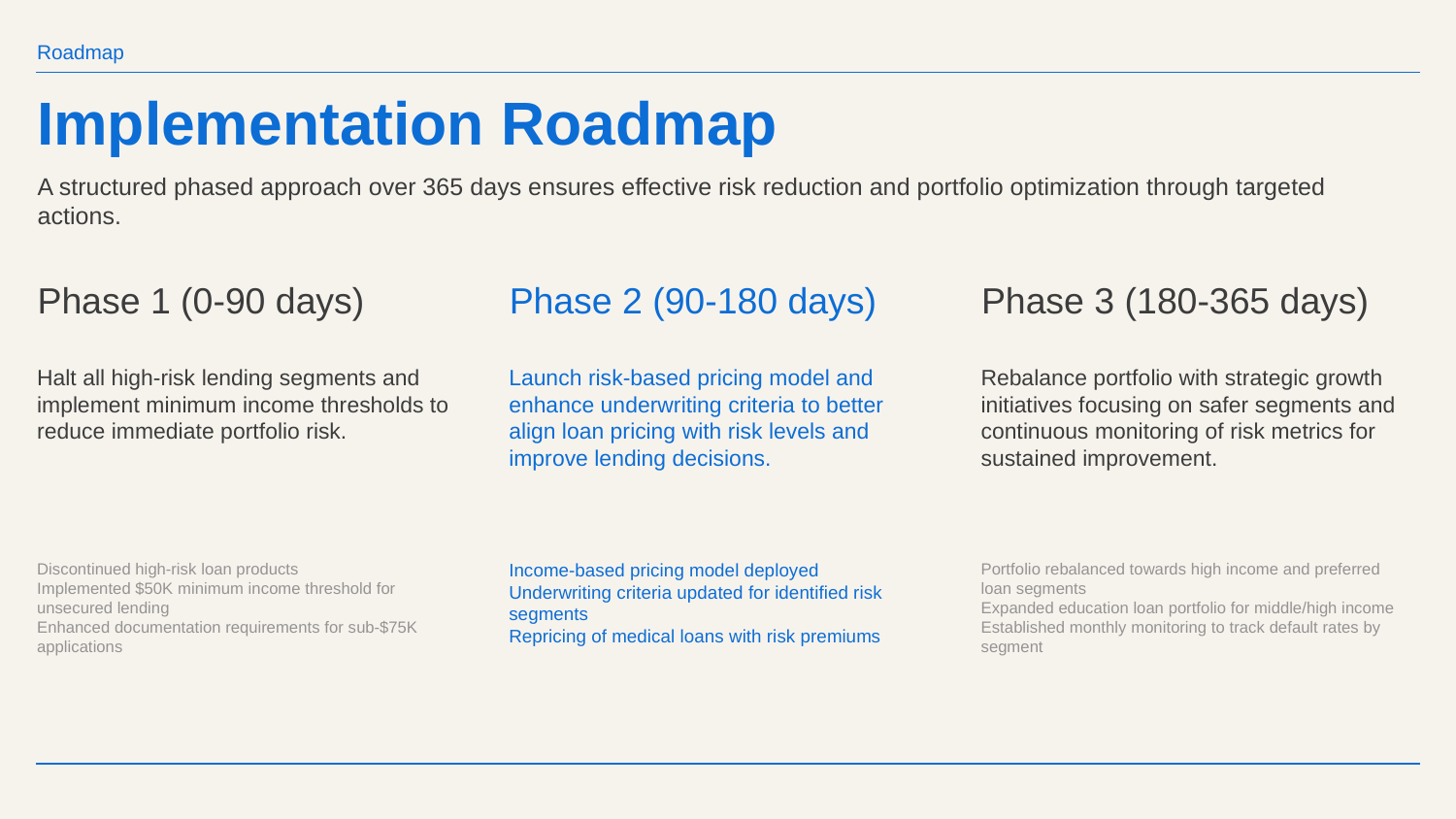

Roadmap
# Implementation Roadmap
A structured phased approach over 365 days ensures effective risk reduction and portfolio optimization through targeted actions.
Phase 1 (0-90 days)
Phase 2 (90-180 days)
Phase 3 (180-365 days)
Halt all high-risk lending segments and implement minimum income thresholds to reduce immediate portfolio risk.
Launch risk-based pricing model and enhance underwriting criteria to better align loan pricing with risk levels and improve lending decisions.
Rebalance portfolio with strategic growth initiatives focusing on safer segments and continuous monitoring of risk metrics for sustained improvement.
Discontinued high-risk loan products
Implemented $50K minimum income threshold for unsecured lending
Enhanced documentation requirements for sub-$75K applications
Income-based pricing model deployed
Underwriting criteria updated for identified risk segments
Repricing of medical loans with risk premiums
Portfolio rebalanced towards high income and preferred loan segments
Expanded education loan portfolio for middle/high income
Established monthly monitoring to track default rates by segment